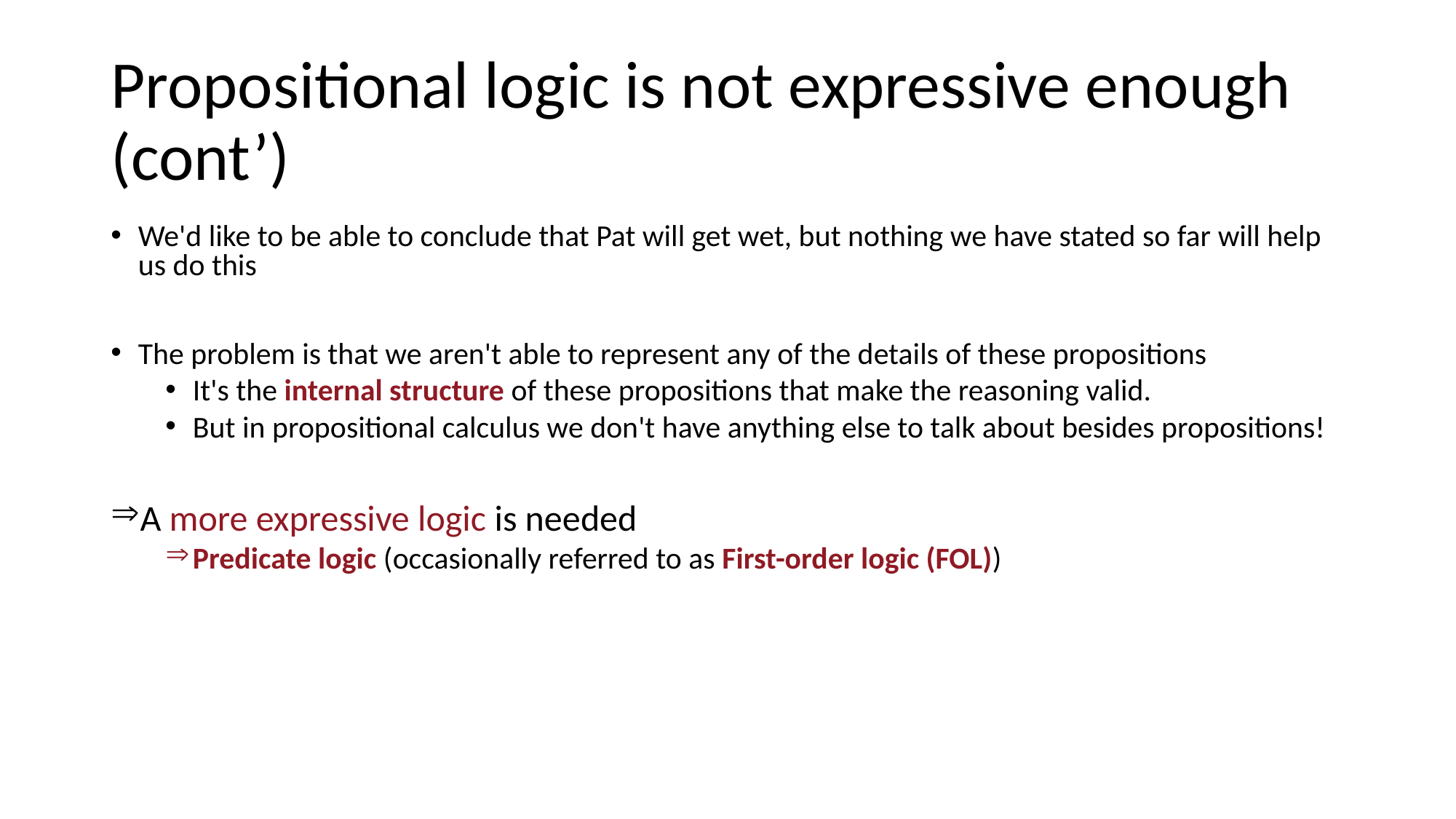

# Propositional logic is not expressive enough (cont’)
We'd like to be able to conclude that Pat will get wet, but nothing we have stated so far will help us do this

The problem is that we aren't able to represent any of the details of these propositions
It's the internal structure of these propositions that make the reasoning valid.
But in propositional calculus we don't have anything else to talk about besides propositions!

A more expressive logic is needed
Predicate logic (occasionally referred to as First-order logic (FOL))